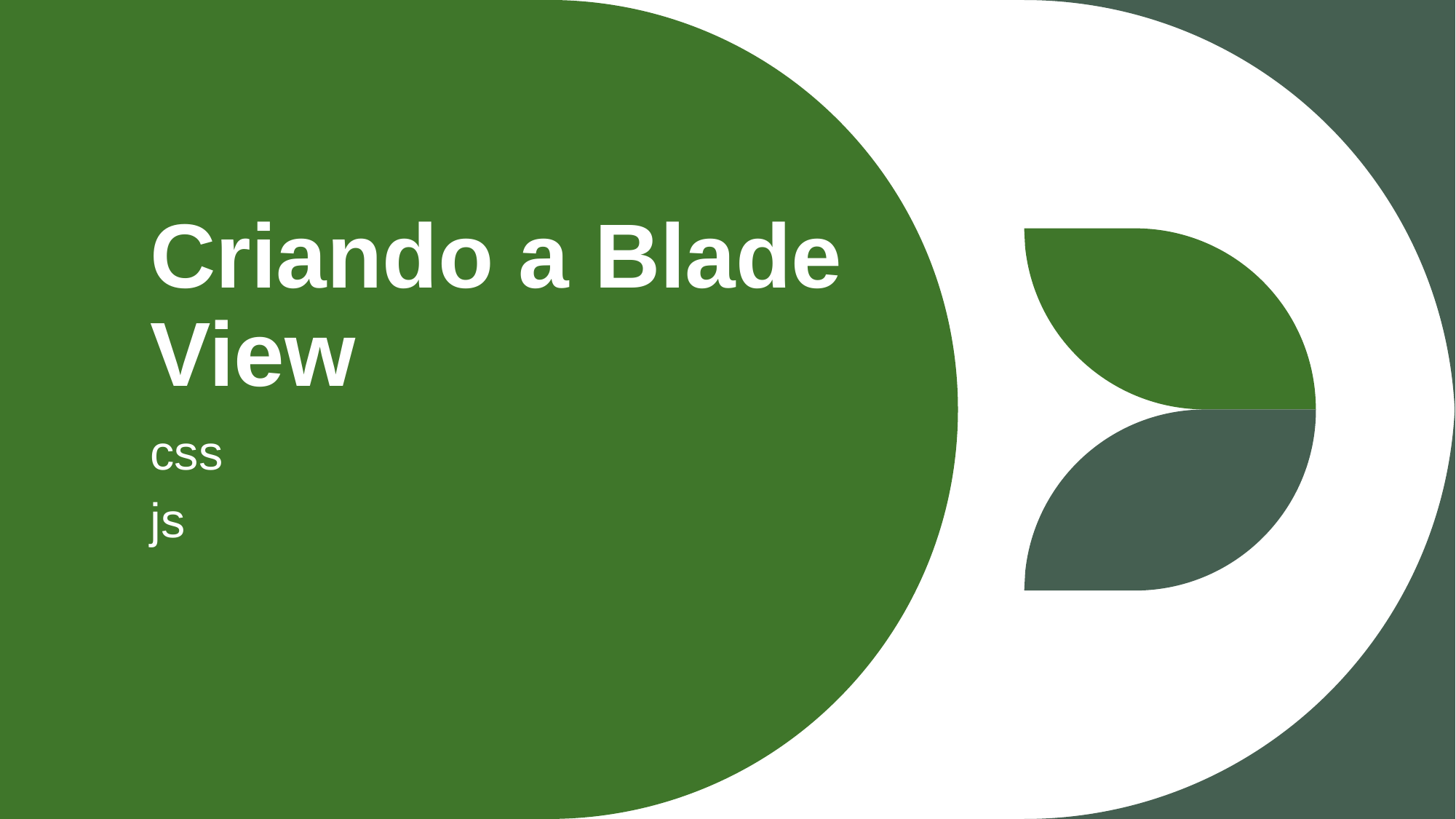

# Criando a Blade View
css
js